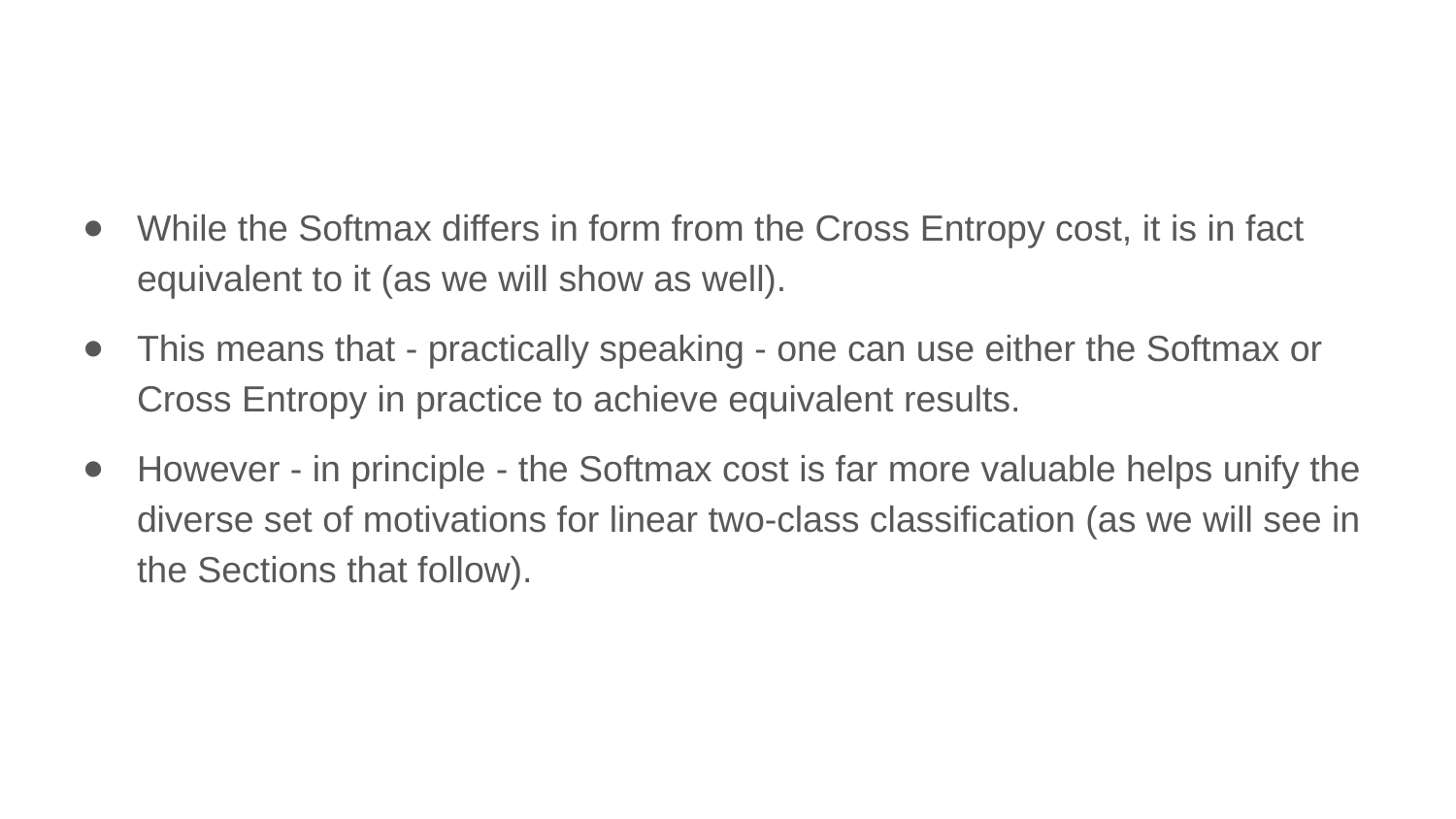

While the Softmax differs in form from the Cross Entropy cost, it is in fact equivalent to it (as we will show as well).
This means that - practically speaking - one can use either the Softmax or Cross Entropy in practice to achieve equivalent results.
However - in principle - the Softmax cost is far more valuable helps unify the diverse set of motivations for linear two-class classification (as we will see in the Sections that follow).